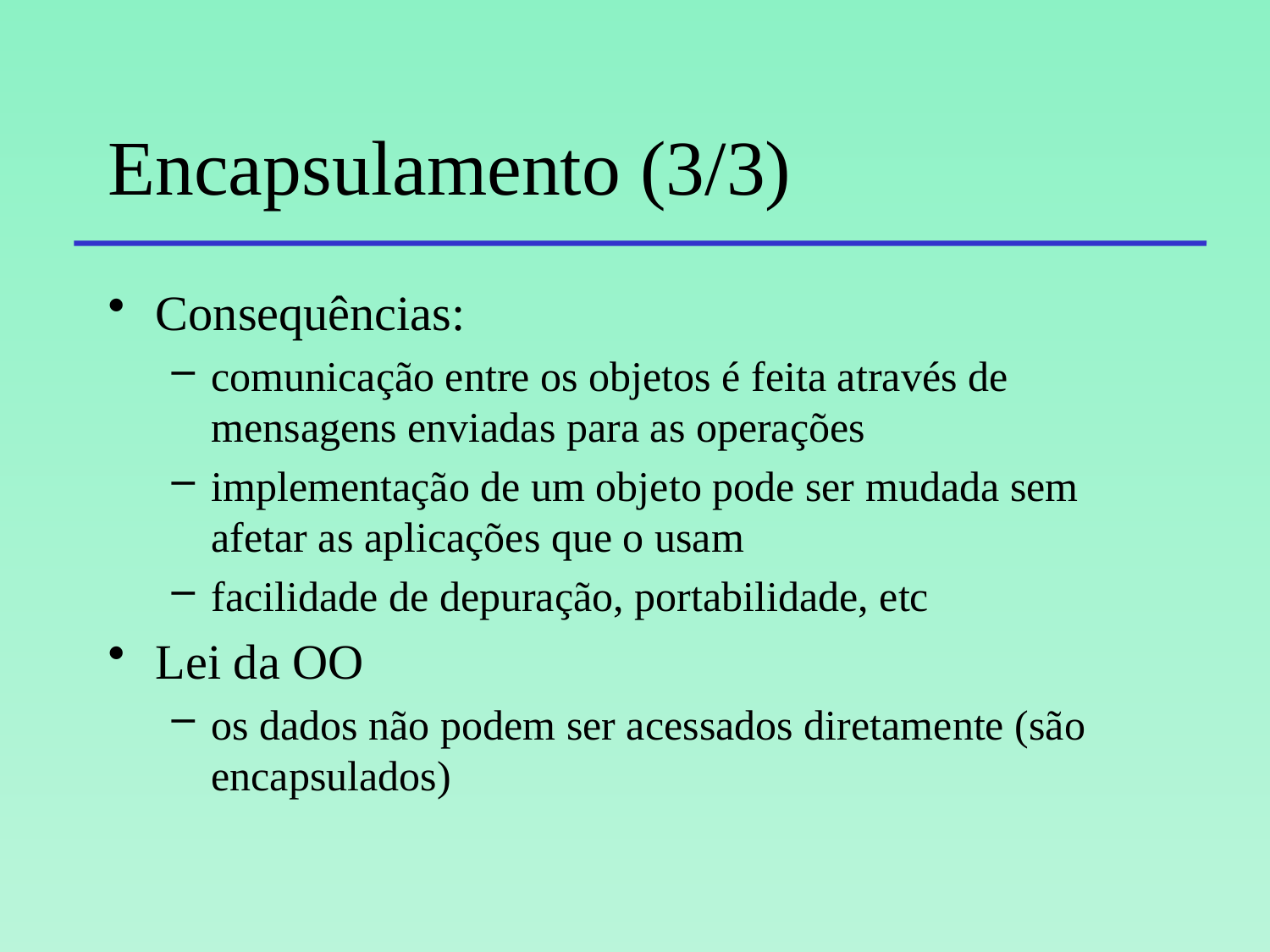

# Encapsulamento (3/3)

Consequências:
comunicação entre os objetos é feita através de mensagens enviadas para as operações
implementação de um objeto pode ser mudada sem afetar as aplicações que o usam
facilidade de depuração, portabilidade, etc
Lei da OO
os dados não podem ser acessados diretamente (são encapsulados)